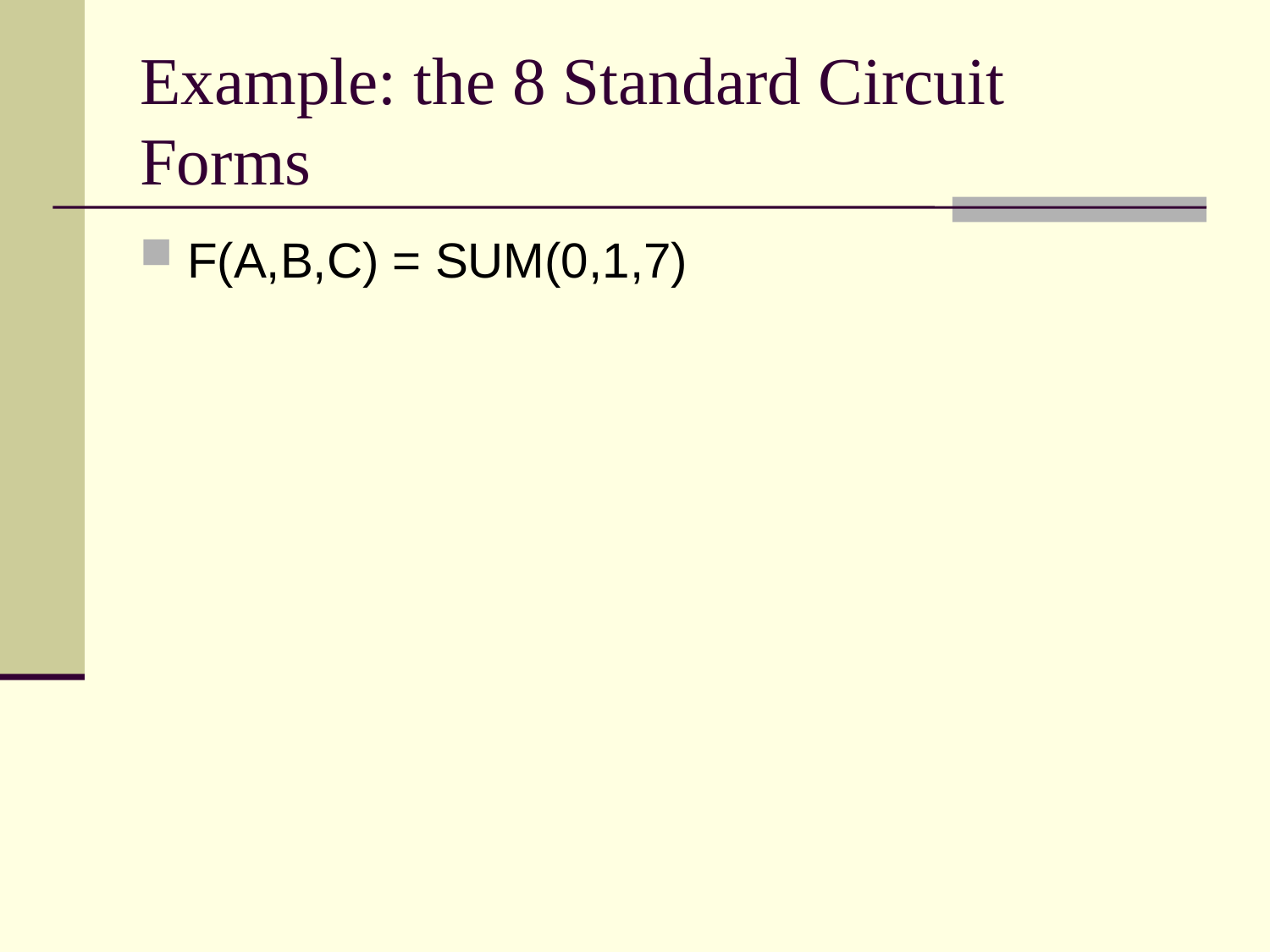

# Example: the 8 Standard Circuit Forms
F(A,B,C) = SUM(0,1,7)